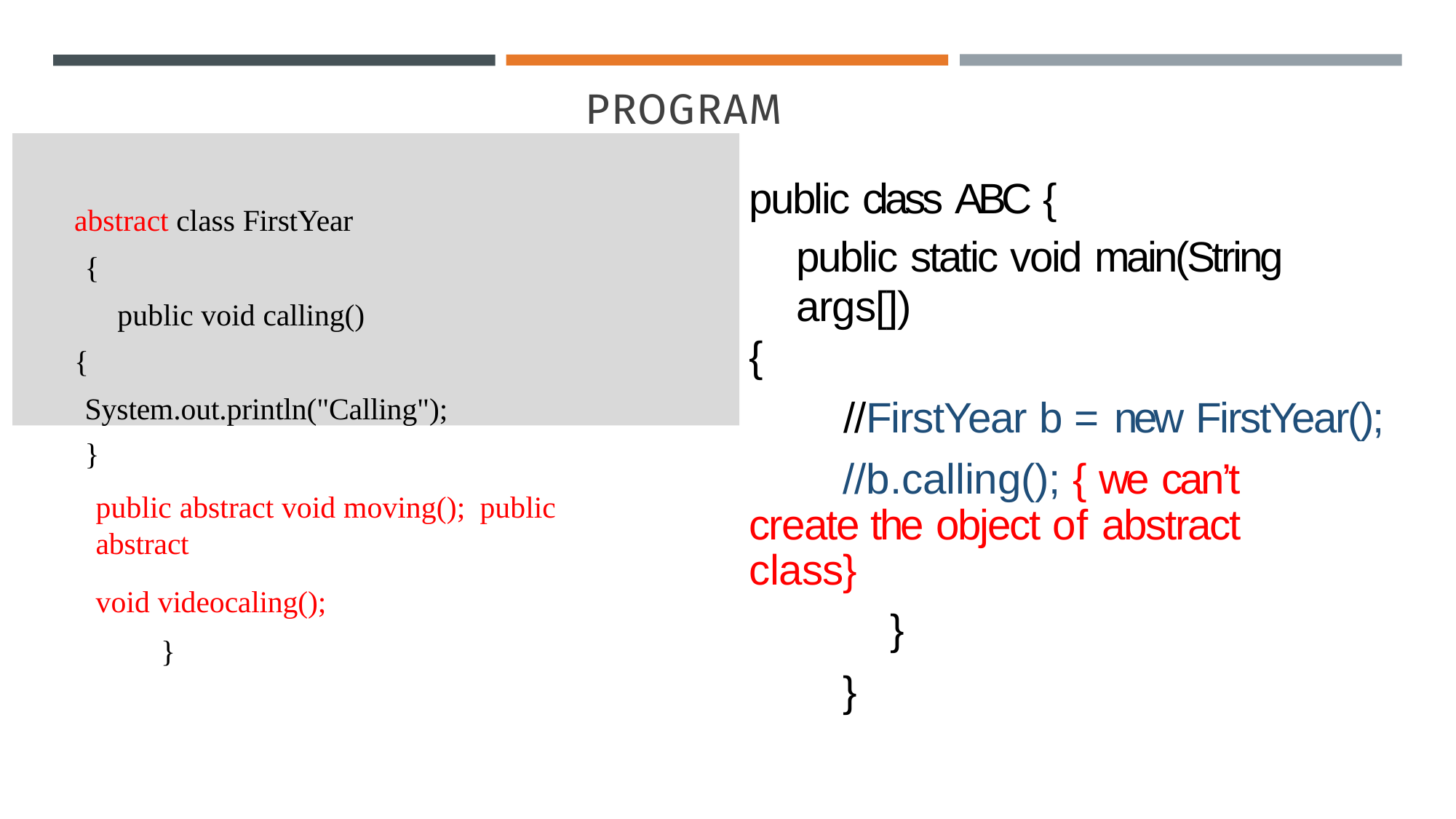

# PROGRAM

abstract class FirstYear
{
public void calling()
{
System.out.println("Calling");
public class ABC {
public static void main(String args[])
{
//FirstYear b = new FirstYear();
//b.calling(); { we can’t create the object of abstract class}
}
}
}
public abstract void moving(); public abstract
void videocaling();
}